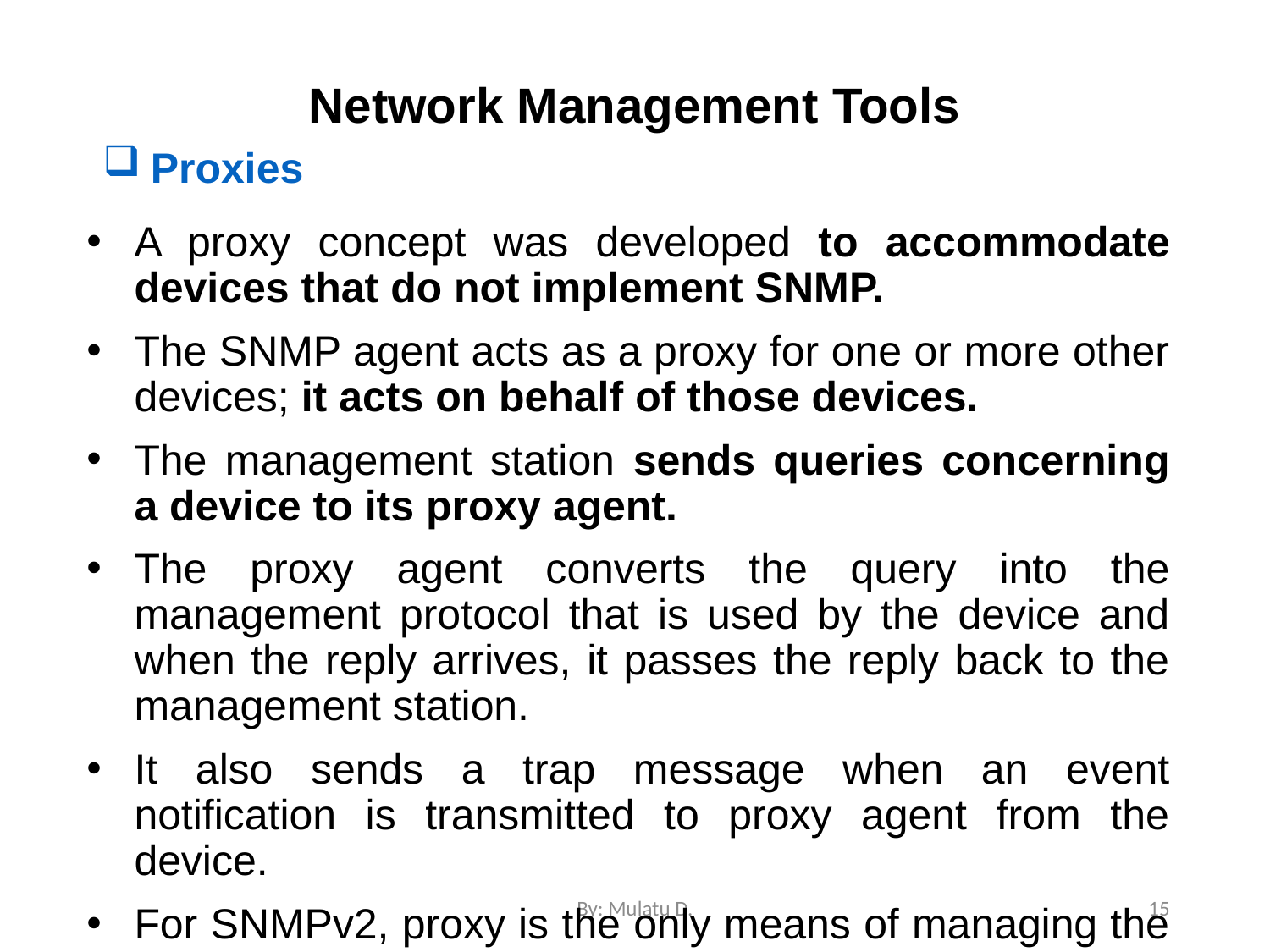

# Network Management Tools
Proxies
A proxy concept was developed to accommodate devices that do not implement SNMP.
The SNMP agent acts as a proxy for one or more other devices; it acts on behalf of those devices.
The management station sends queries concerning a device to its proxy agent.
The proxy agent converts the query into the management protocol that is used by the device and when the reply arrives, it passes the reply back to the management station.
It also sends a trap message when an event notification is transmitted to proxy agent from the device.
For SNMPv2, proxy is the only means of managing the devices that do not implement SNMPv2. It also includes SNMPv1.

By: Mulatu D.
15